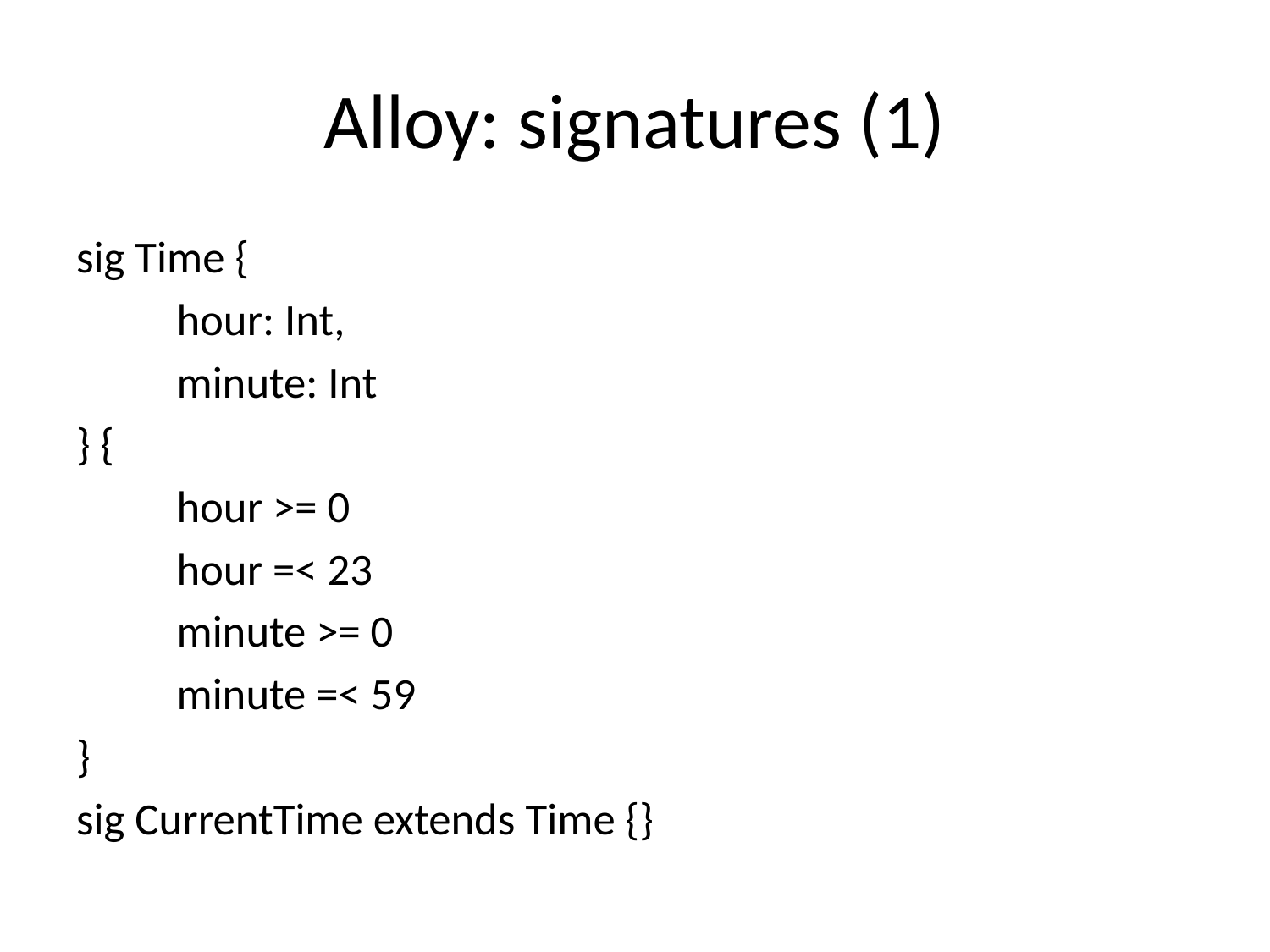

# Alloy: signatures (1)
sig Time {
	hour: Int,
	minute: Int
} {
	hour >= 0
	hour =< 23
	minute >= 0
	minute =< 59
}
sig CurrentTime extends Time {}